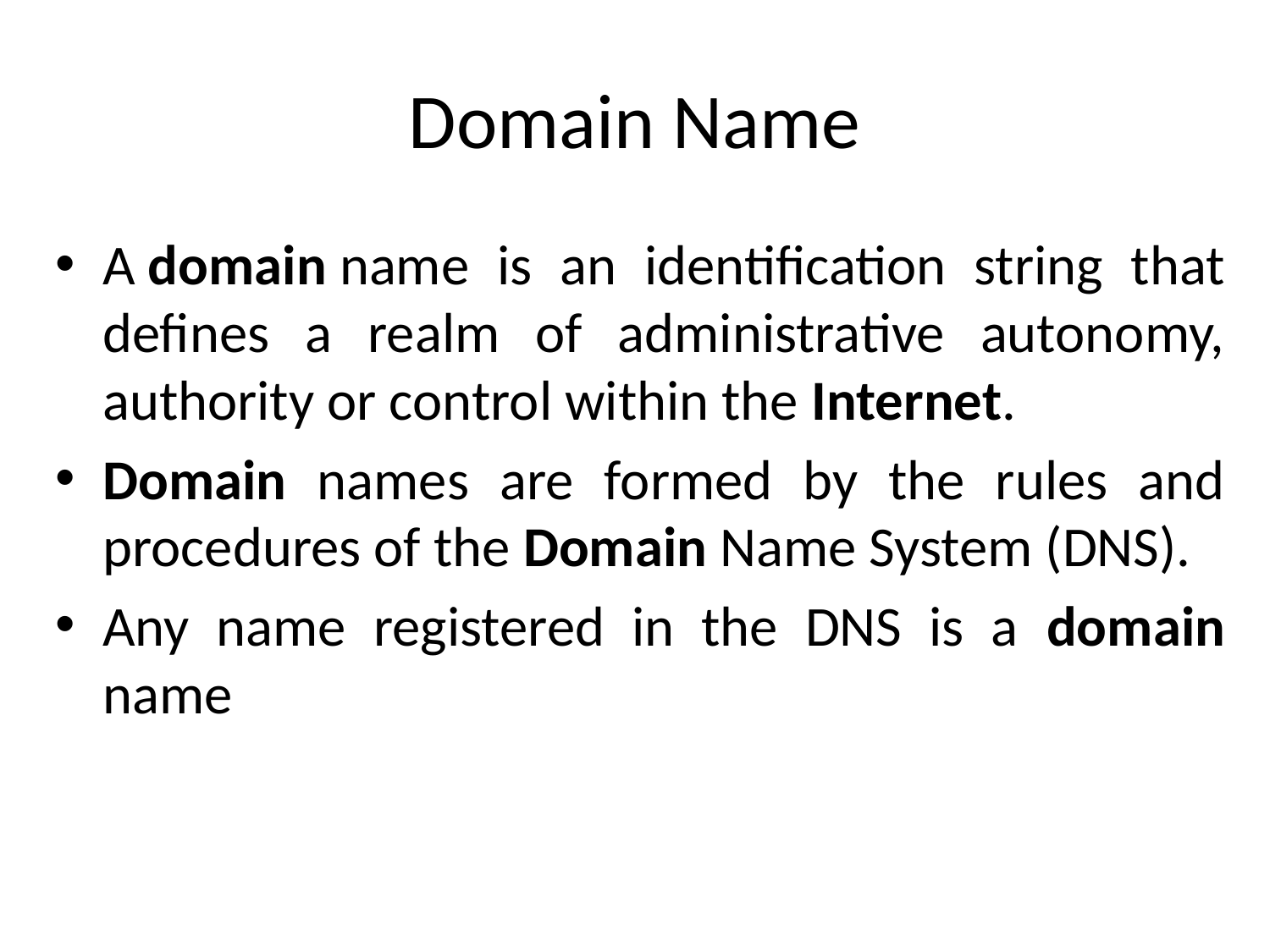

# Domain Name
A domain name is an identification string that defines a realm of administrative autonomy, authority or control within the Internet.
Domain names are formed by the rules and procedures of the Domain Name System (DNS).
Any name registered in the DNS is a domain name